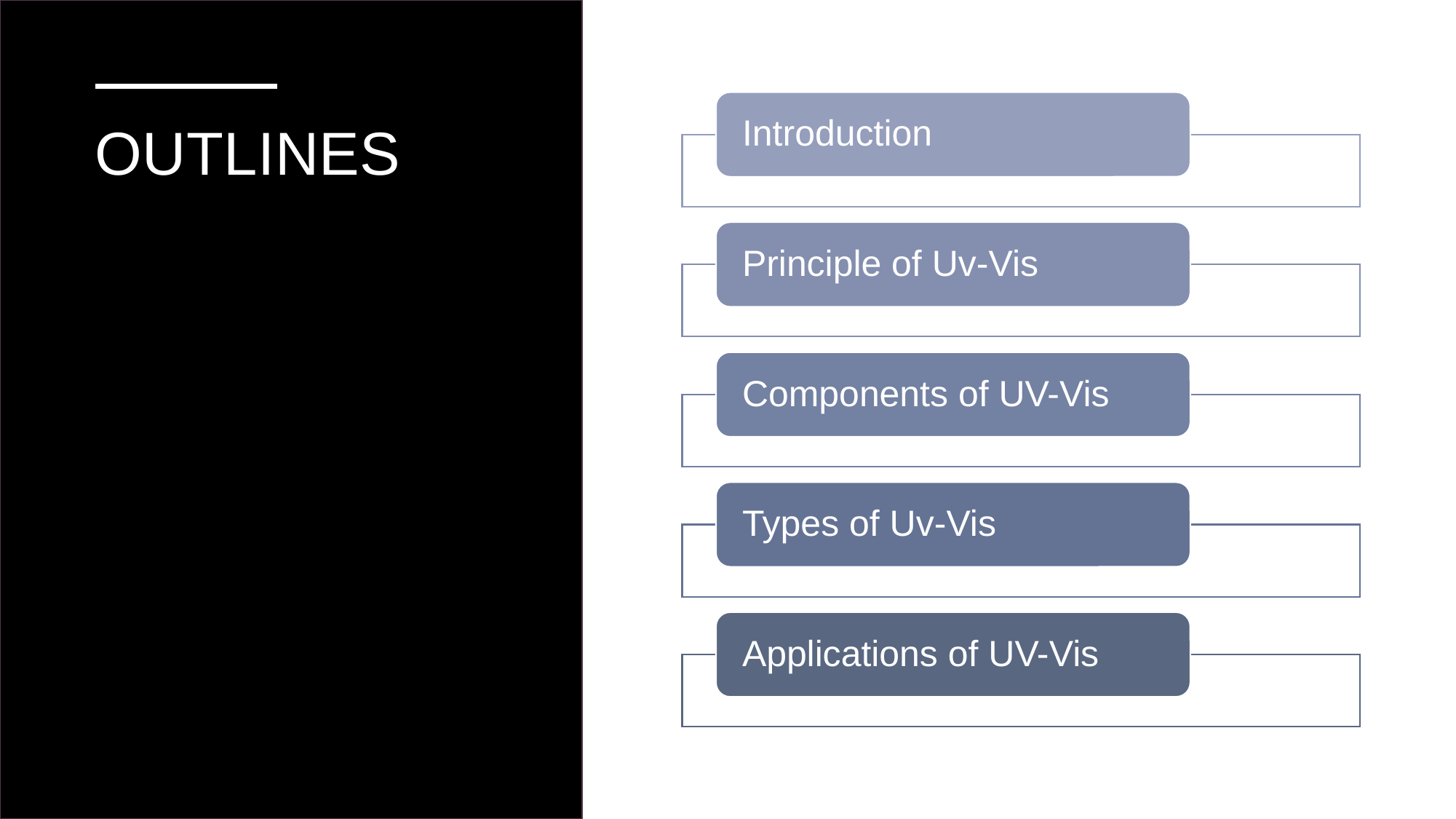

Introduction
Principle of Uv-Vis
Components of UV-Vis
Types of Uv-Vis
Applications of UV-Vis
# Outlines